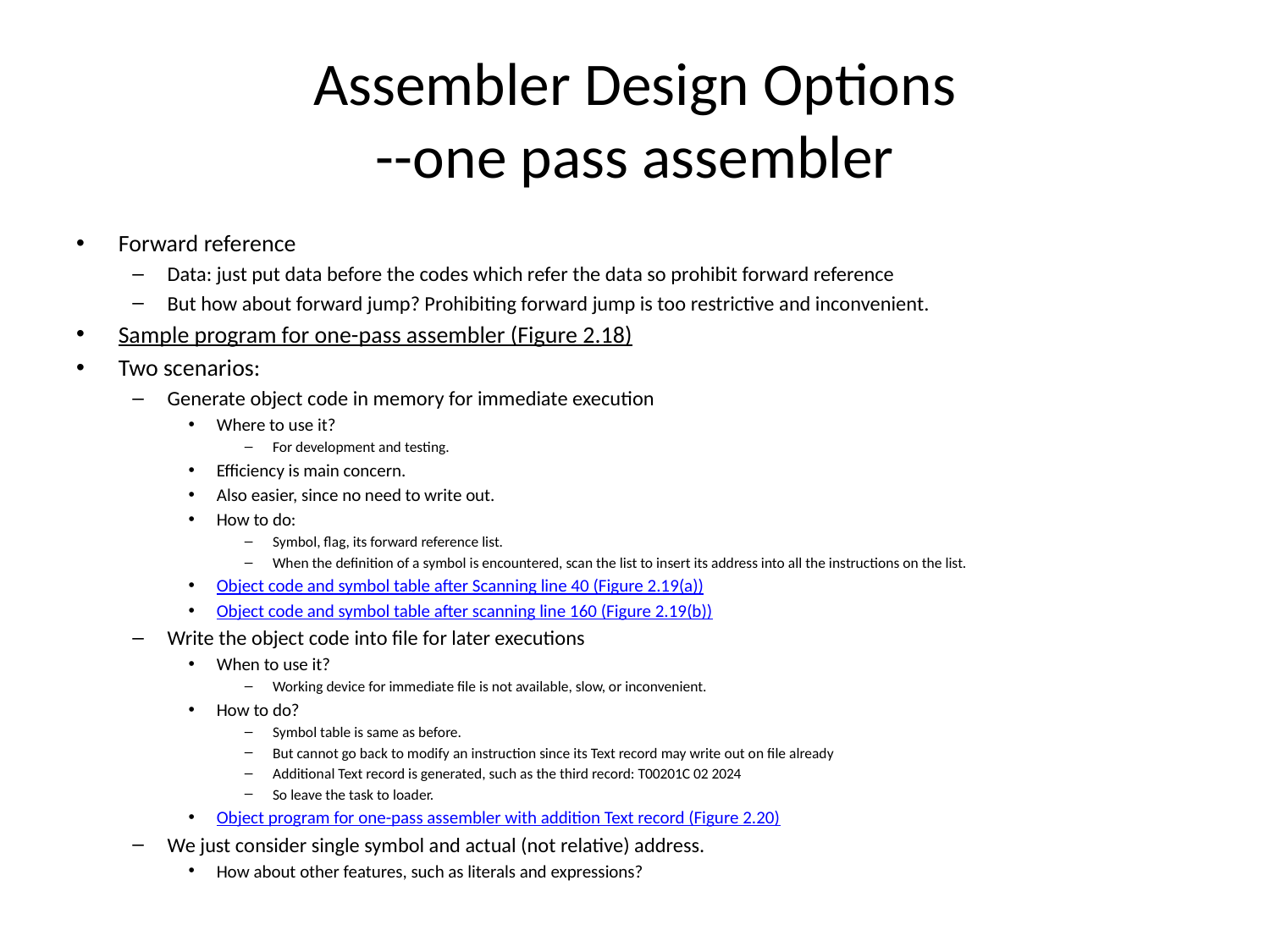

# Assembler Design Options --one pass assembler
Forward reference
Data: just put data before the codes which refer the data so prohibit forward reference
But how about forward jump? Prohibiting forward jump is too restrictive and inconvenient.
Sample program for one-pass assembler (Figure 2.18)
Two scenarios:
Generate object code in memory for immediate execution
Where to use it?
For development and testing.
Efficiency is main concern.
Also easier, since no need to write out.
How to do:
Symbol, flag, its forward reference list.
When the definition of a symbol is encountered, scan the list to insert its address into all the instructions on the list.
Object code and symbol table after Scanning line 40 (Figure 2.19(a))
Object code and symbol table after scanning line 160 (Figure 2.19(b))
Write the object code into file for later executions
When to use it?
Working device for immediate file is not available, slow, or inconvenient.
How to do?
Symbol table is same as before.
But cannot go back to modify an instruction since its Text record may write out on file already
Additional Text record is generated, such as the third record: T00201C 02 2024
So leave the task to loader.
Object program for one-pass assembler with addition Text record (Figure 2.20)
We just consider single symbol and actual (not relative) address.
How about other features, such as literals and expressions?